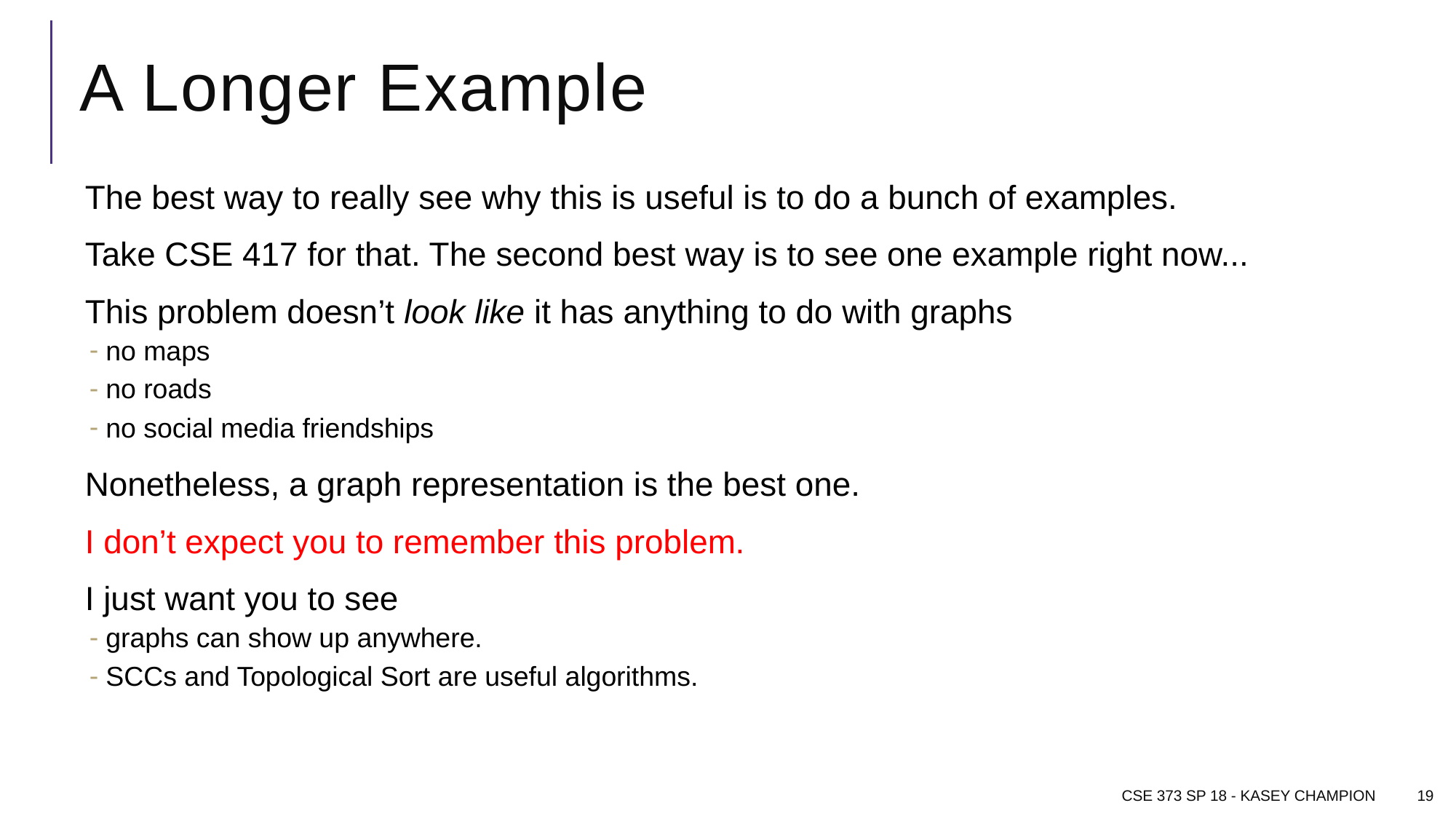

# A Longer Example
The best way to really see why this is useful is to do a bunch of examples.
Take CSE 417 for that. The second best way is to see one example right now...
This problem doesn’t look like it has anything to do with graphs
no maps
no roads
no social media friendships
Nonetheless, a graph representation is the best one.
I don’t expect you to remember this problem.
I just want you to see
graphs can show up anywhere.
SCCs and Topological Sort are useful algorithms.
CSE 373 SP 18 - Kasey Champion
19